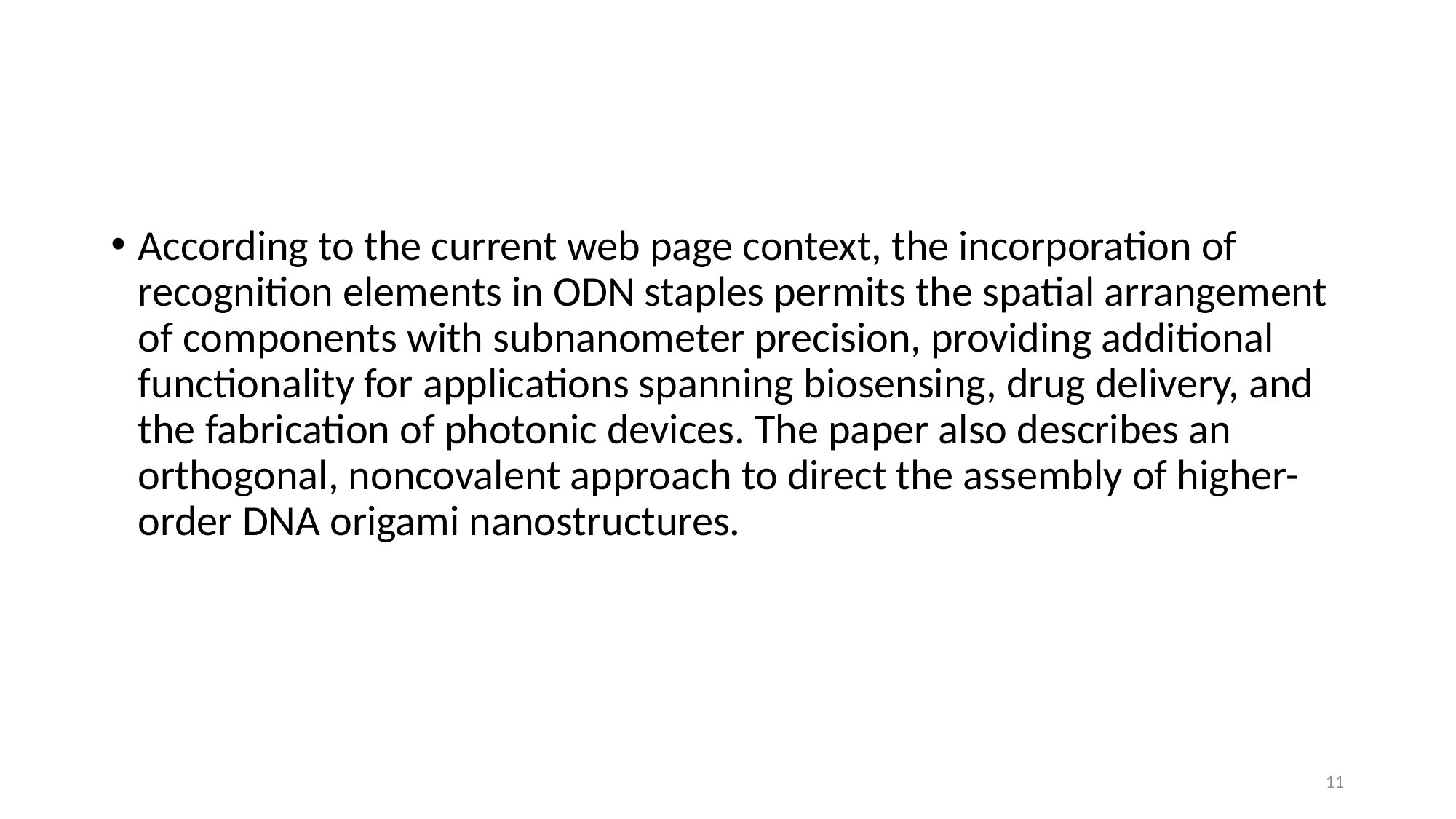

#
According to the current web page context, the incorporation of recognition elements in ODN staples permits the spatial arrangement of components with subnanometer precision, providing additional functionality for applications spanning biosensing, drug delivery, and the fabrication of photonic devices. The paper also describes an orthogonal, noncovalent approach to direct the assembly of higher-order DNA origami nanostructures.
11